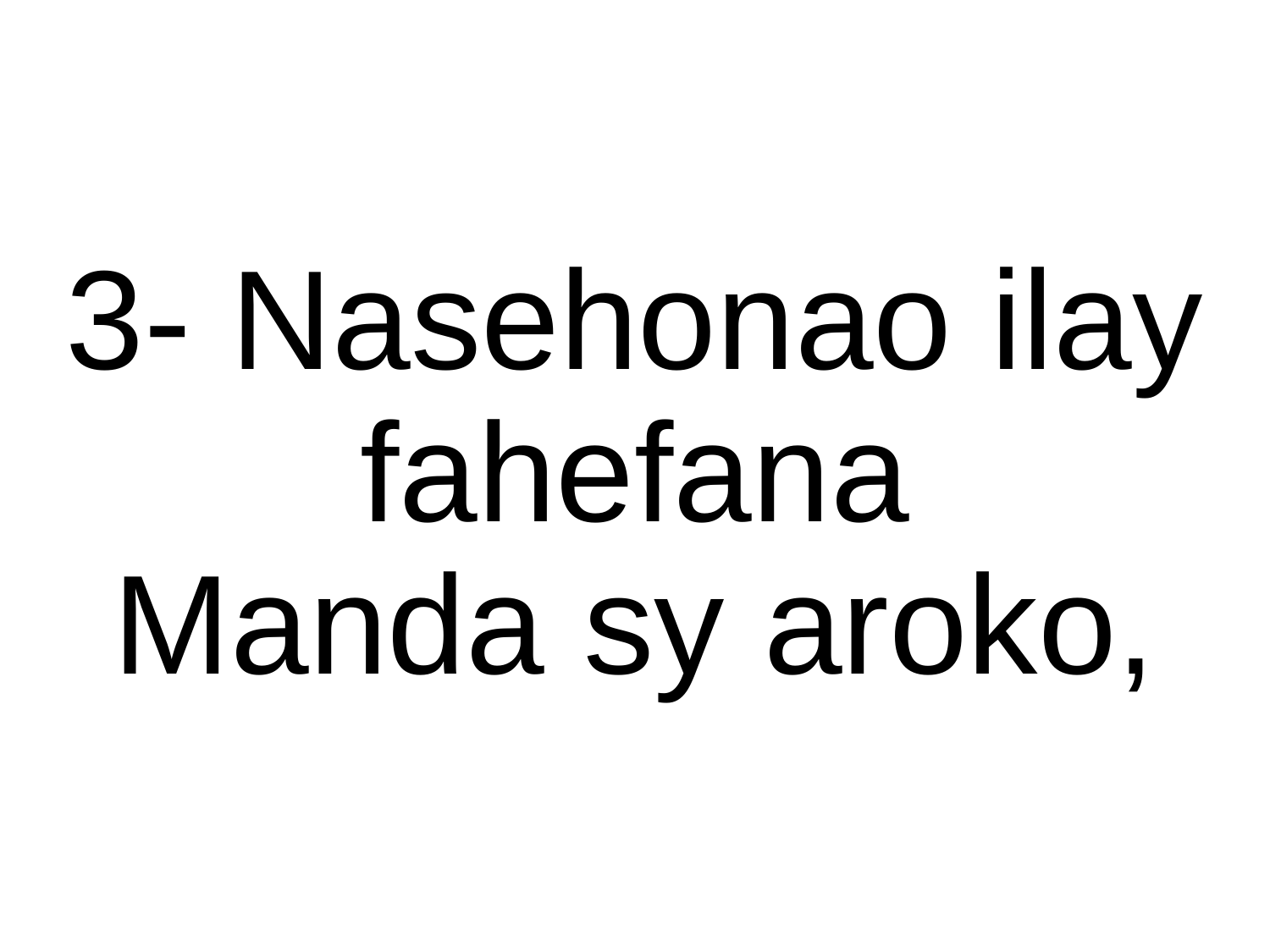

3- Nasehonao ilay fahefana
Manda sy aroko,